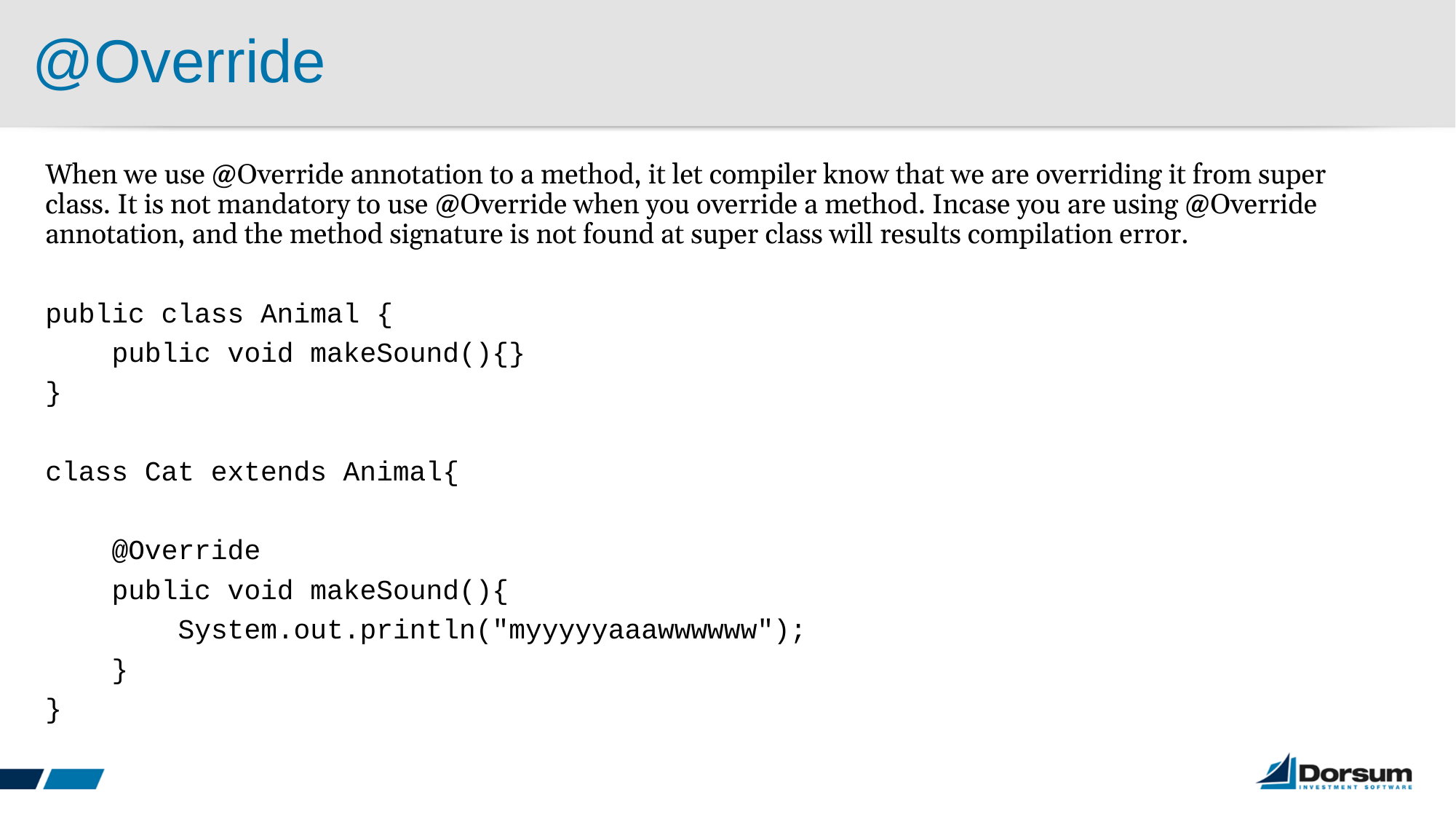

# @Override
When we use @Override annotation to a method, it let compiler know that we are overriding it from super class. It is not mandatory to use @Override when you override a method. Incase you are using @Override annotation, and the method signature is not found at super class will results compilation error.

public class Animal {
    public void makeSound(){}
}

class Cat extends Animal{

    @Override
    public void makeSound(){
        System.out.println("myyyyyaaawwwwww");
    }
}